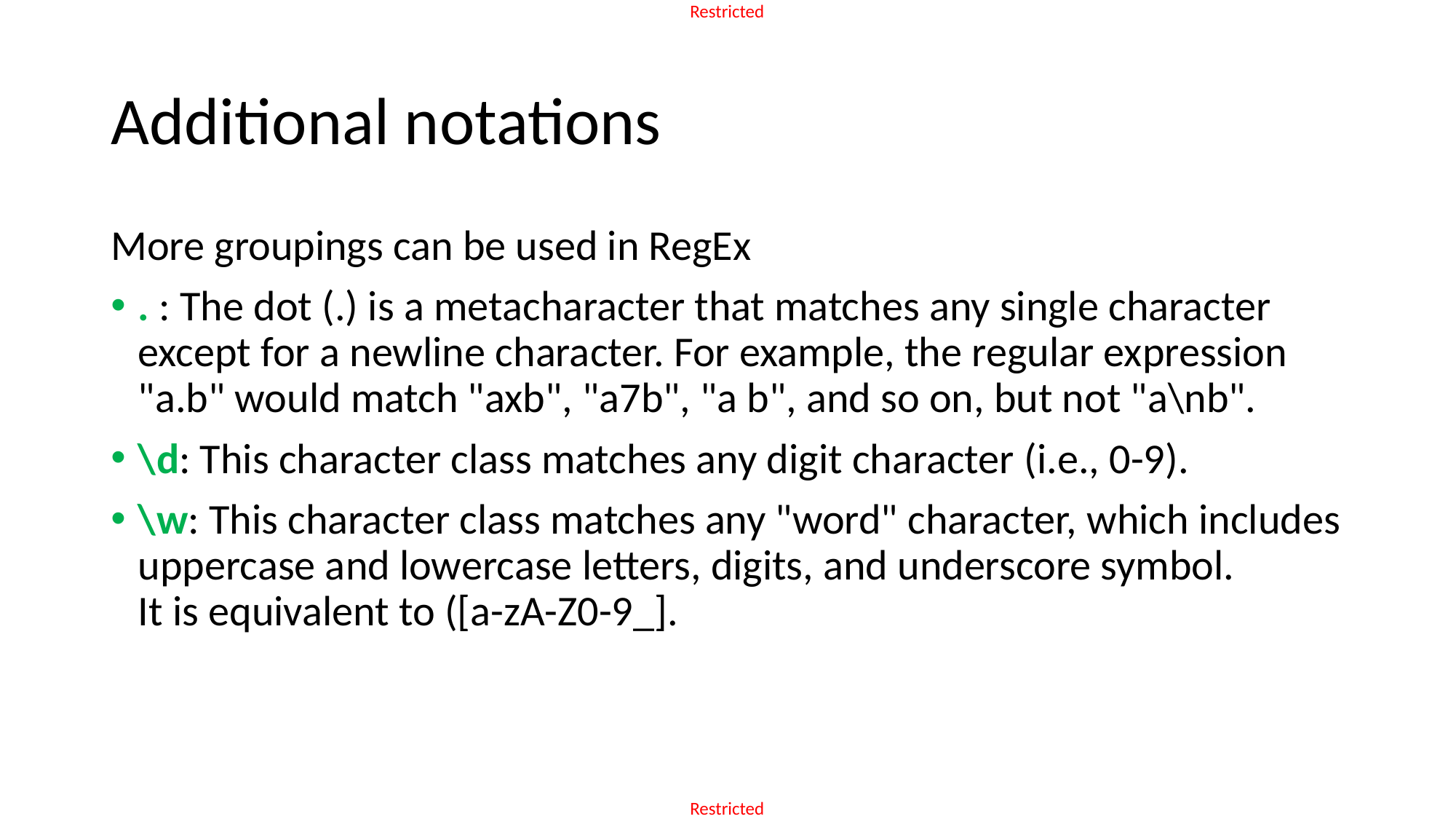

# Additional notations
More groupings can be used in RegEx
. : The dot (.) is a metacharacter that matches any single character except for a newline character. For example, the regular expression "a.b" would match "axb", "a7b", "a b", and so on, but not "a\nb".
\d: This character class matches any digit character (i.e., 0-9).
\w: This character class matches any "word" character, which includes uppercase and lowercase letters, digits, and underscore symbol.
It is equivalent to ([a-zA-Z0-9_].